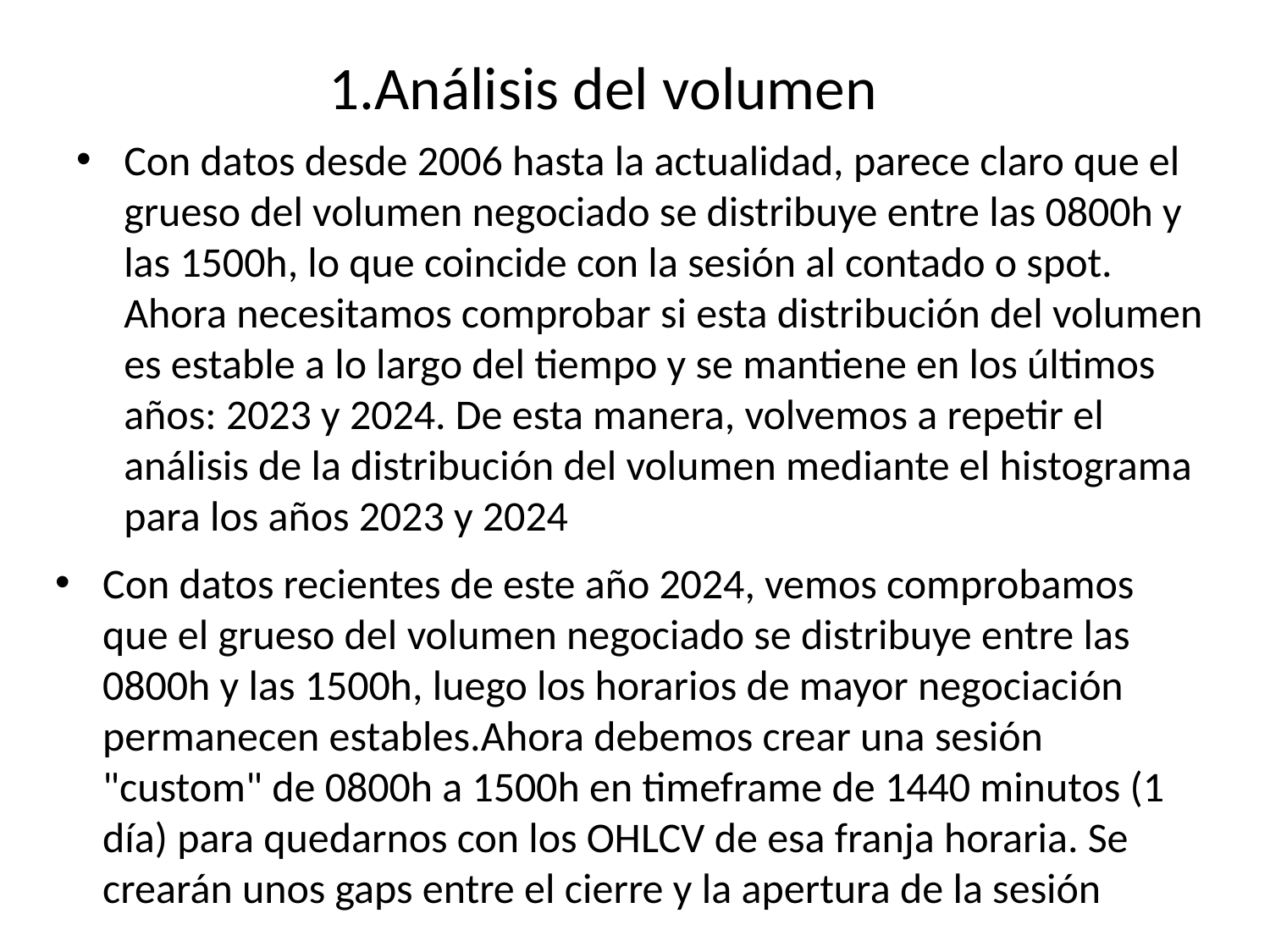

# 1.Análisis del volumen
Con datos desde 2006 hasta la actualidad, parece claro que el grueso del volumen negociado se distribuye entre las 0800h y las 1500h, lo que coincide con la sesión al contado o spot. Ahora necesitamos comprobar si esta distribución del volumen es estable a lo largo del tiempo y se mantiene en los últimos años: 2023 y 2024. De esta manera, volvemos a repetir el análisis de la distribución del volumen mediante el histograma para los años 2023 y 2024

Con datos recientes de este año 2024, vemos comprobamos que el grueso del volumen negociado se distribuye entre las 0800h y las 1500h, luego los horarios de mayor negociación permanecen estables.Ahora debemos crear una sesión "custom" de 0800h a 1500h en timeframe de 1440 minutos (1 día) para quedarnos con los OHLCV de esa franja horaria. Se crearán unos gaps entre el cierre y la apertura de la sesión